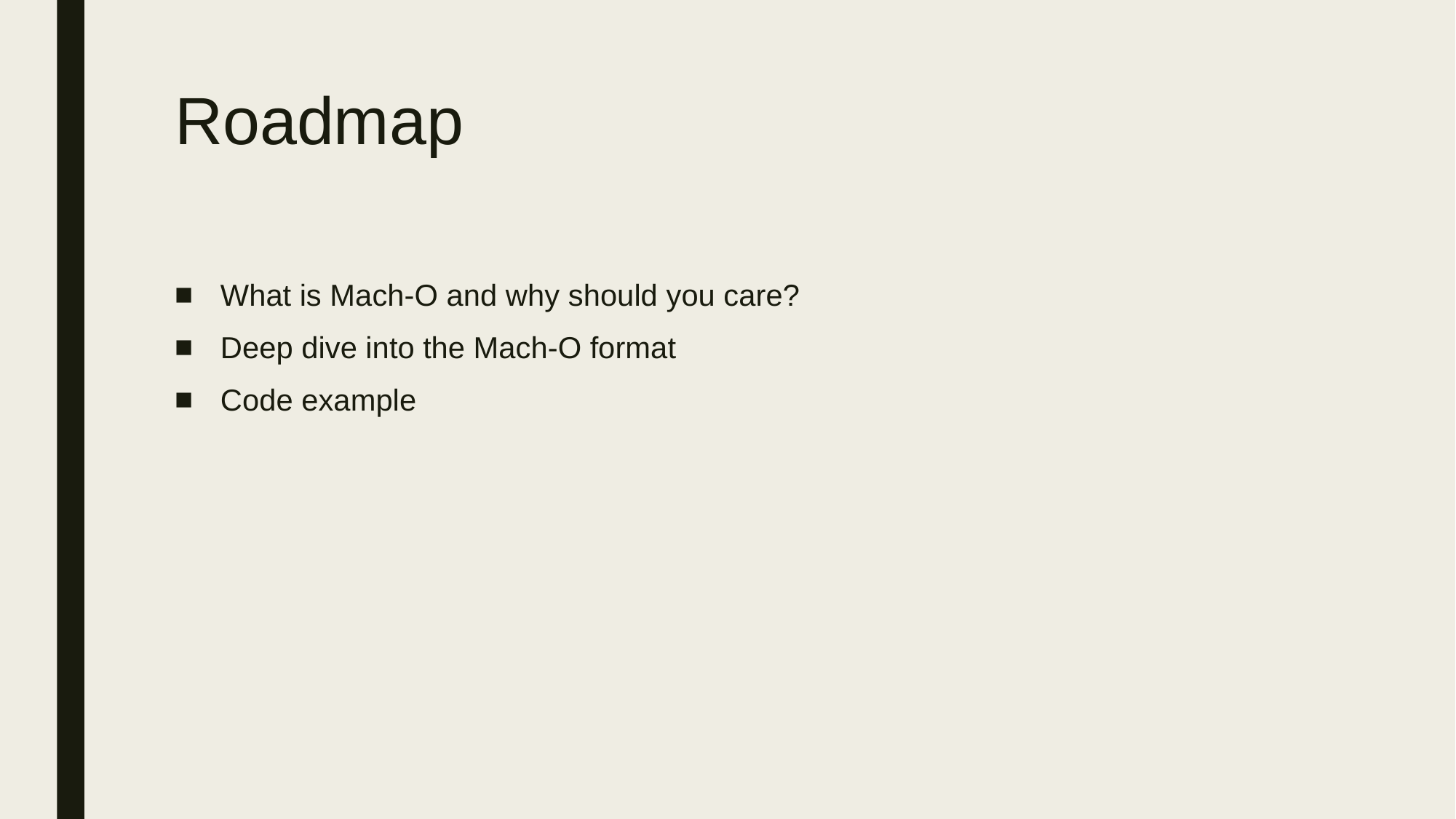

# Roadmap
What is Mach-O and why should you care?
Deep dive into the Mach-O format
Code example